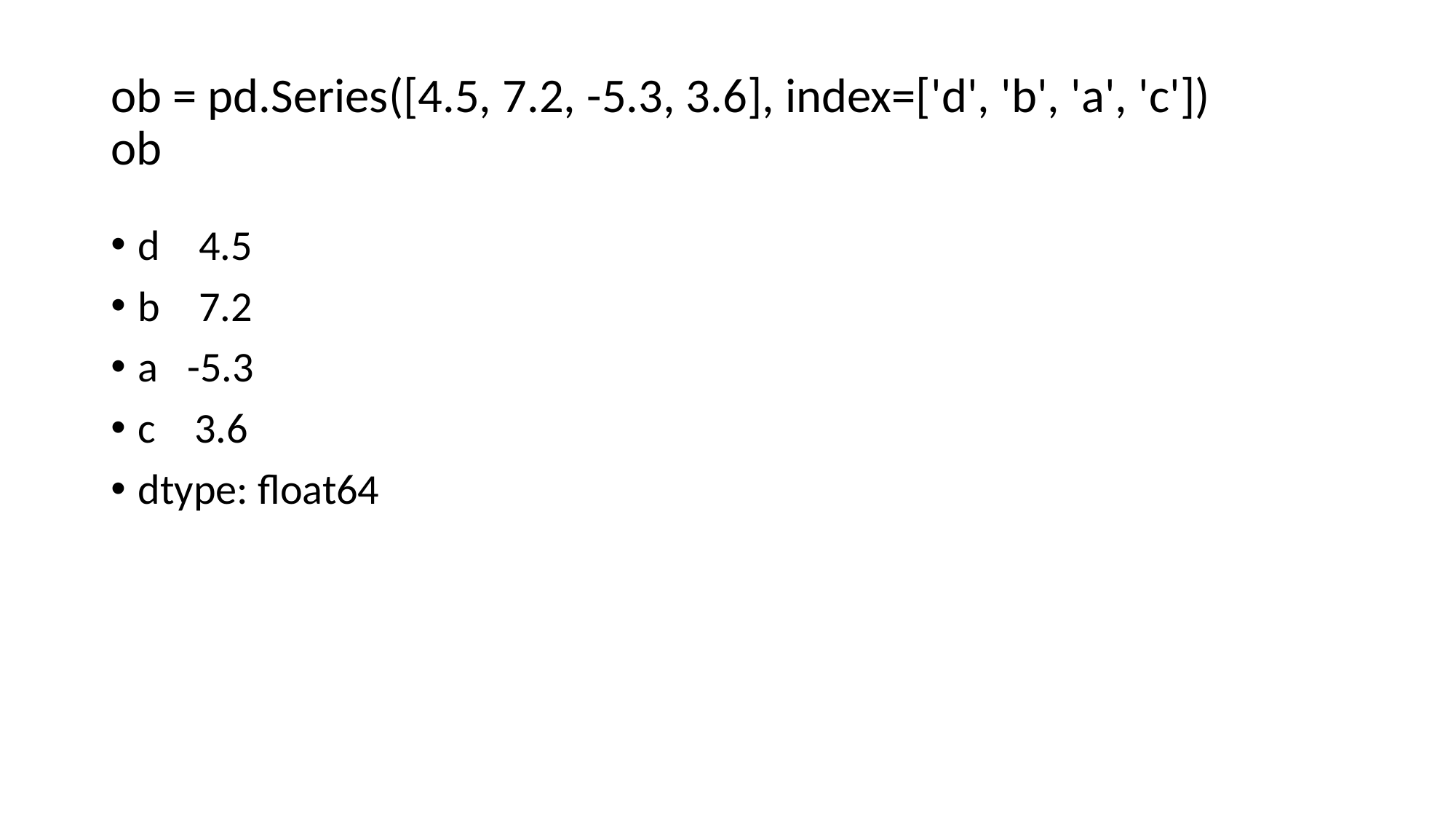

# ob = pd.Series([4.5, 7.2, -5.3, 3.6], index=['d', 'b', 'a', 'c']) ob
d    4.5
b    7.2
a   -5.3
c    3.6
dtype: float64